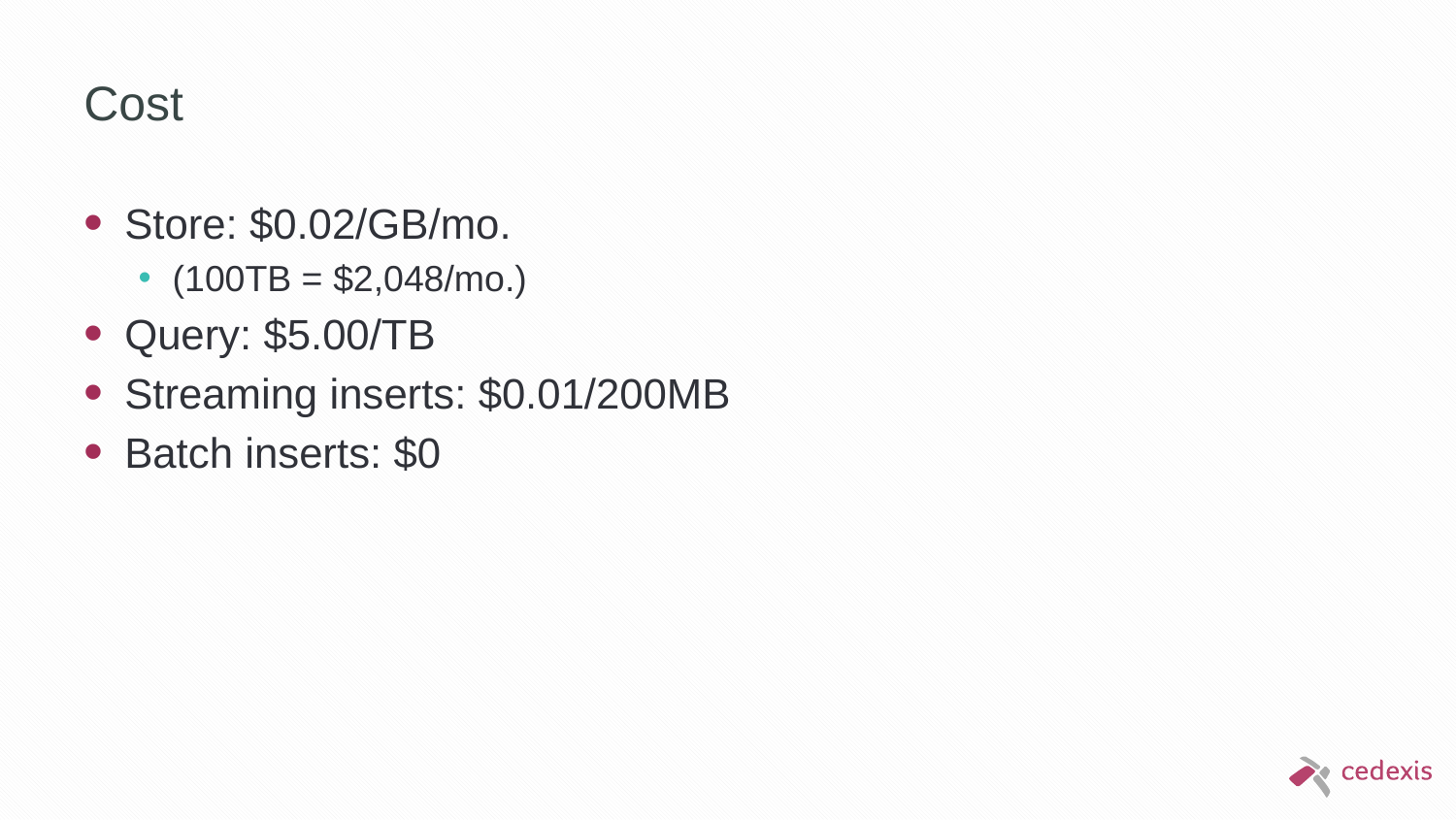

# Cost
Store: $0.02/GB/mo.
(100TB = $2,048/mo.)
Query: $5.00/TB
Streaming inserts: $0.01/200MB
Batch inserts: $0